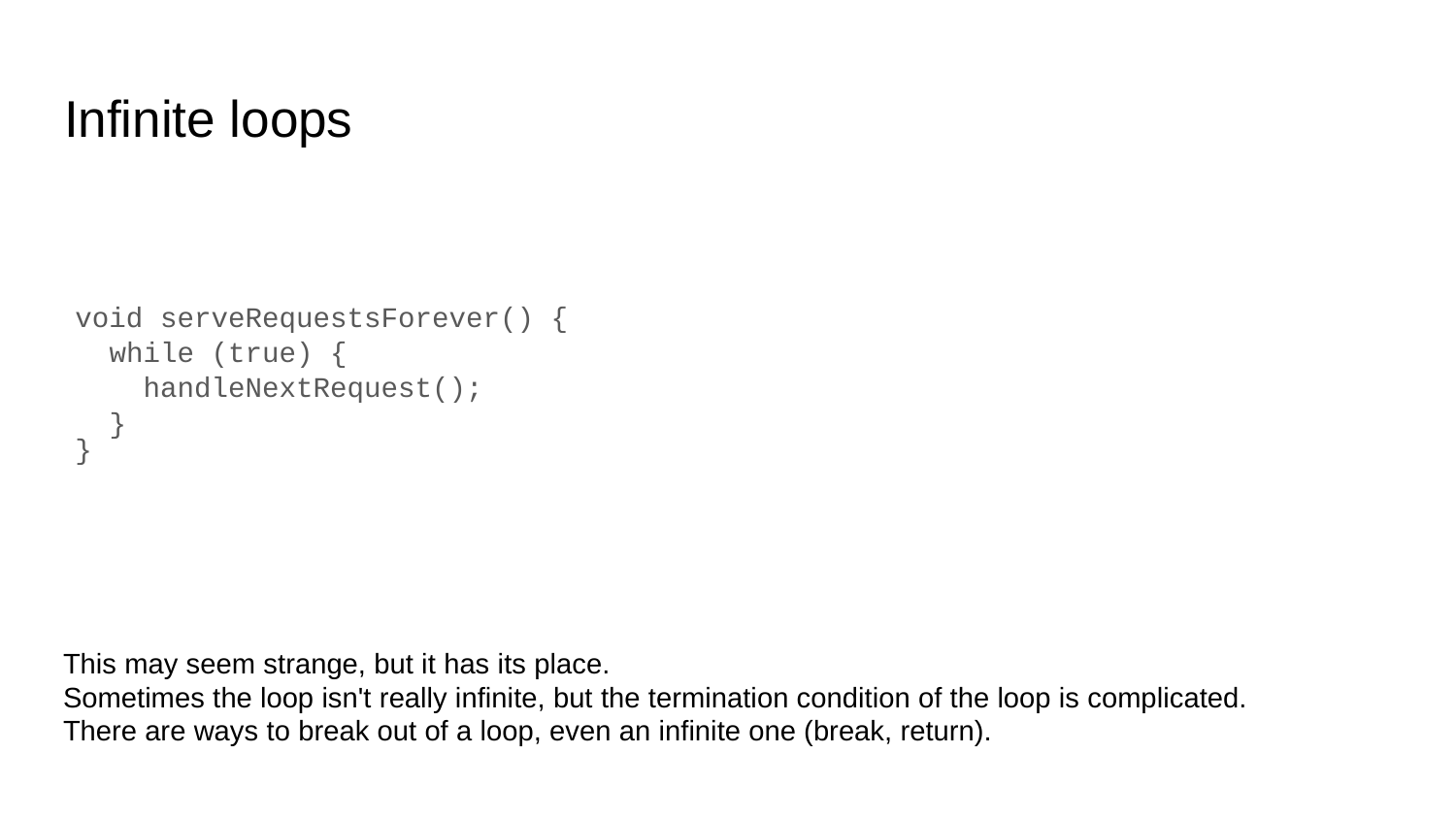

# Infinite loops
void serveRequestsForever() {
  while (true) {
    handleNextRequest();
  }
}
This may seem strange, but it has its place.
Sometimes the loop isn't really infinite, but the termination condition of the loop is complicated.
There are ways to break out of a loop, even an infinite one (break, return).